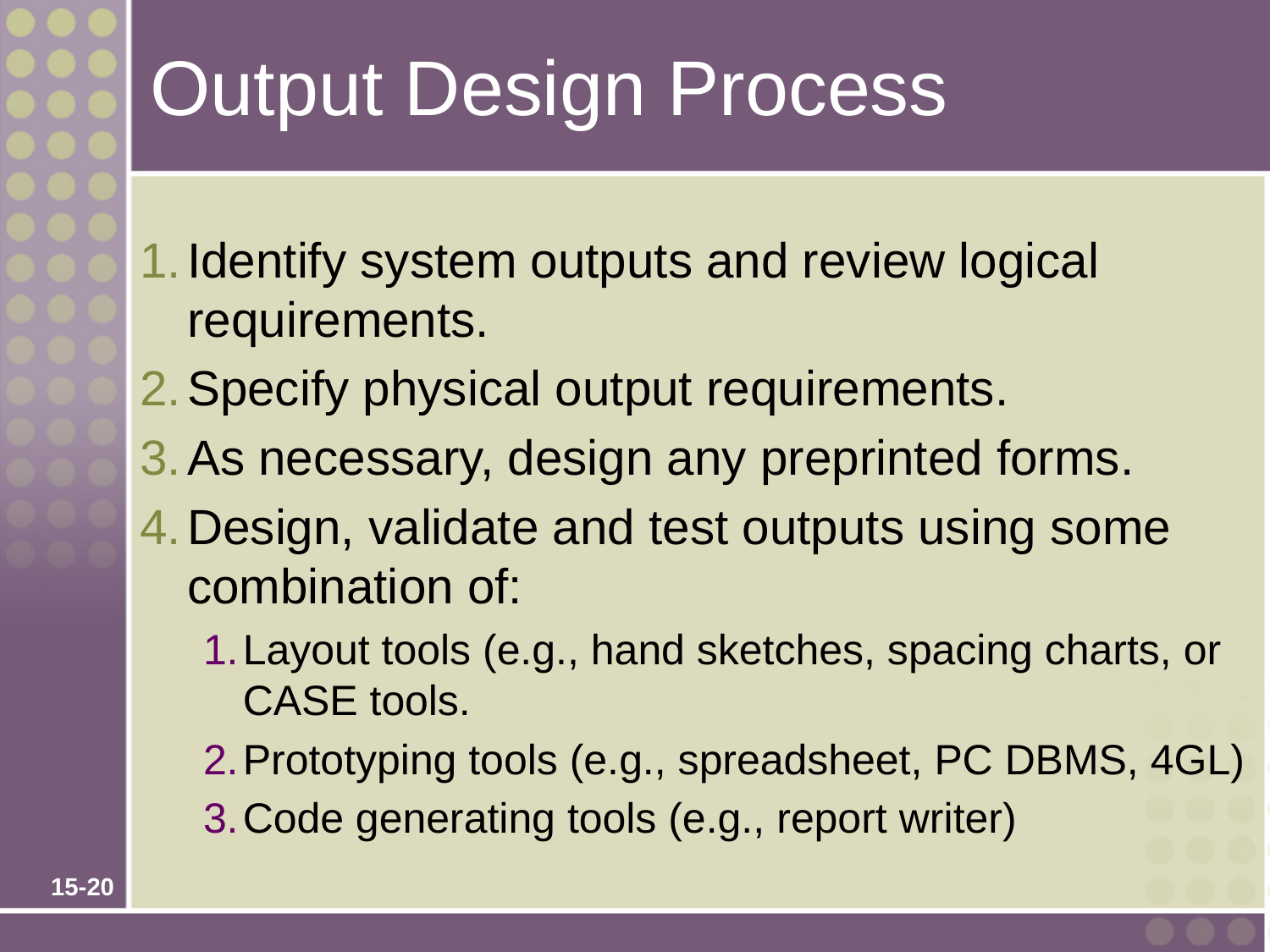

# Output Design Process
Identify system outputs and review logical requirements.
Specify physical output requirements.
As necessary, design any preprinted forms.
Design, validate and test outputs using some combination of:
Layout tools (e.g., hand sketches, spacing charts, or CASE tools.
Prototyping tools (e.g., spreadsheet, PC DBMS, 4GL)
Code generating tools (e.g., report writer)
15-20